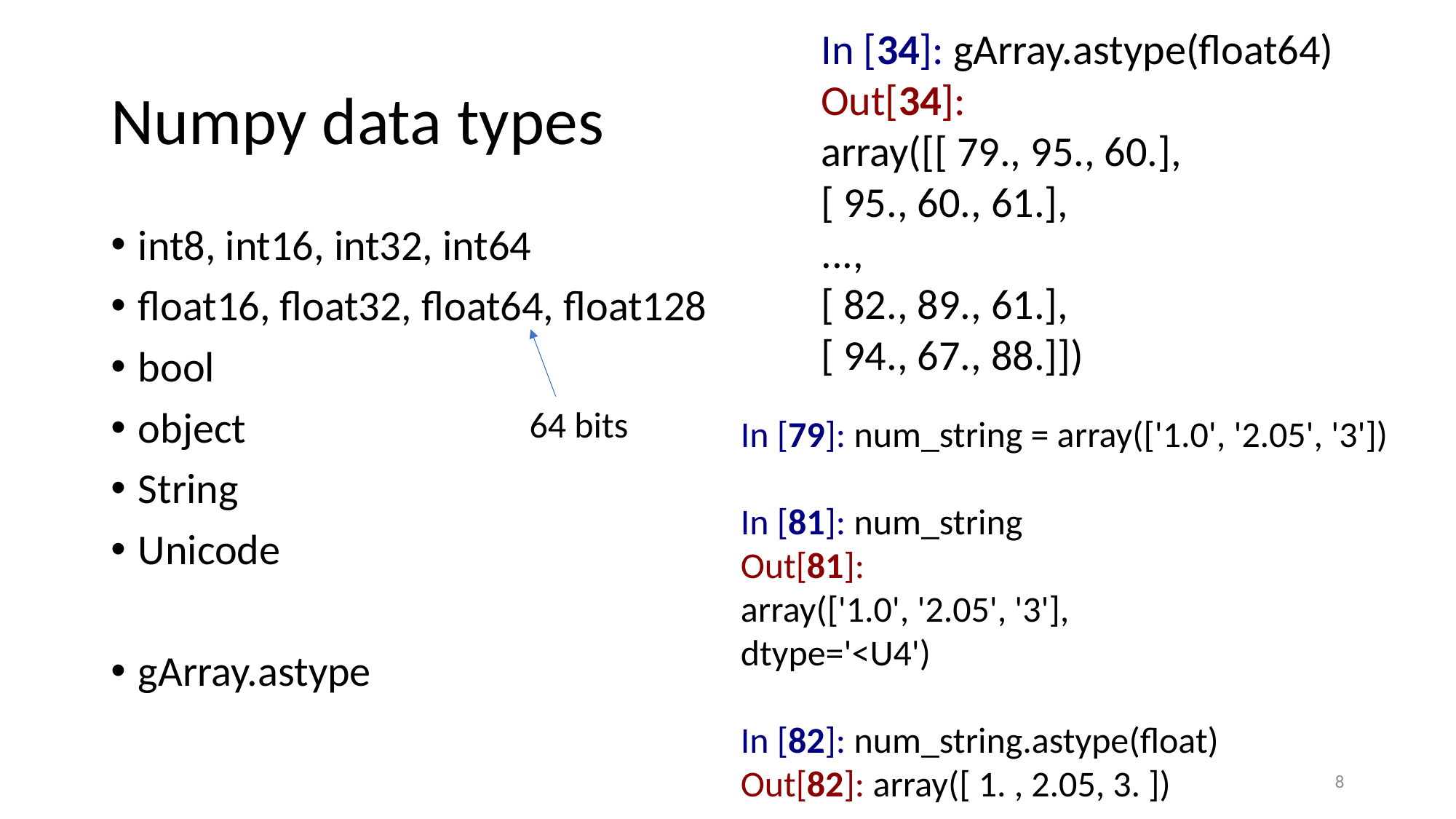

In [34]: gArray.astype(float64)
Out[34]:
array([[ 79., 95., 60.],
[ 95., 60., 61.],
...,
[ 82., 89., 61.],
[ 94., 67., 88.]])
# Numpy data types
int8, int16, int32, int64
float16, float32, float64, float128
bool
object
String
Unicode

gArray.astype
64 bits
In [79]: num_string = array(['1.0', '2.05', '3'])
In [81]: num_string
Out[81]:
array(['1.0', '2.05', '3'],
dtype='<U4')
In [82]: num_string.astype(float)
Out[82]: array([ 1. , 2.05, 3. ])
8